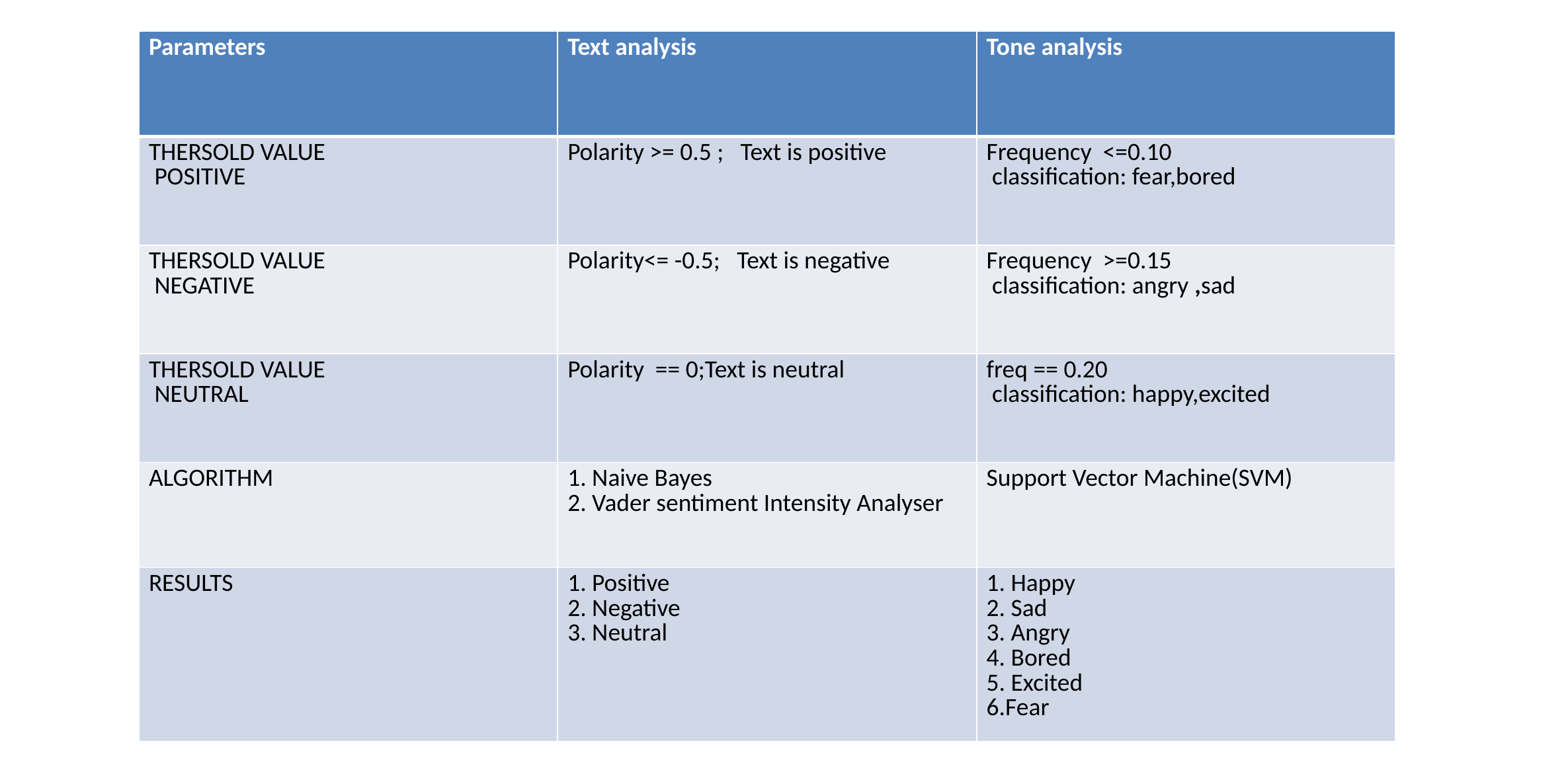

| Parameters | Text analysis | Tone analysis |
| --- | --- | --- |
| THERSOLD VALUE POSITIVE | Polarity >= 0.5 ; Text is positive | Frequency <=0.10 classification: fear,bored |
| THERSOLD VALUE NEGATIVE | Polarity<= -0.5; Text is negative | Frequency >=0.15 classification: angry ,sad |
| THERSOLD VALUE NEUTRAL | Polarity == 0;Text is neutral | freq == 0.20 classification: happy,excited |
| ALGORITHM | 1. Naive Bayes 2. Vader sentiment Intensity Analyser | Support Vector Machine(SVM) |
| RESULTS | 1. Positive 2. Negative 3. Neutral | 1. Happy 2. Sad 3. Angry 4. Bored 5. Excited 6.Fear |